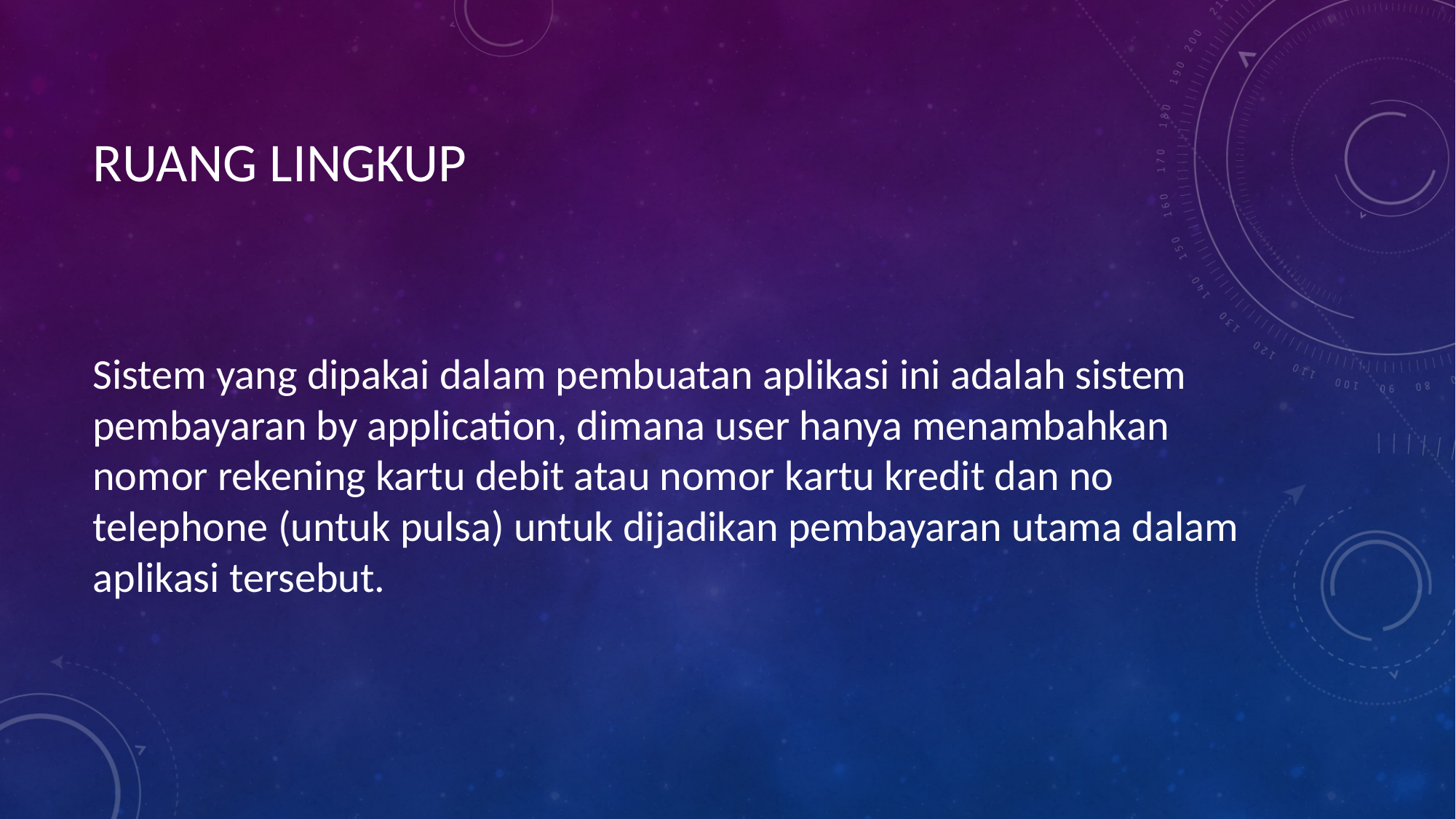

# RUANG LINGKUP
Sistem yang dipakai dalam pembuatan aplikasi ini adalah sistem pembayaran by application, dimana user hanya menambahkan nomor rekening kartu debit atau nomor kartu kredit dan no telephone (untuk pulsa) untuk dijadikan pembayaran utama dalam aplikasi tersebut.